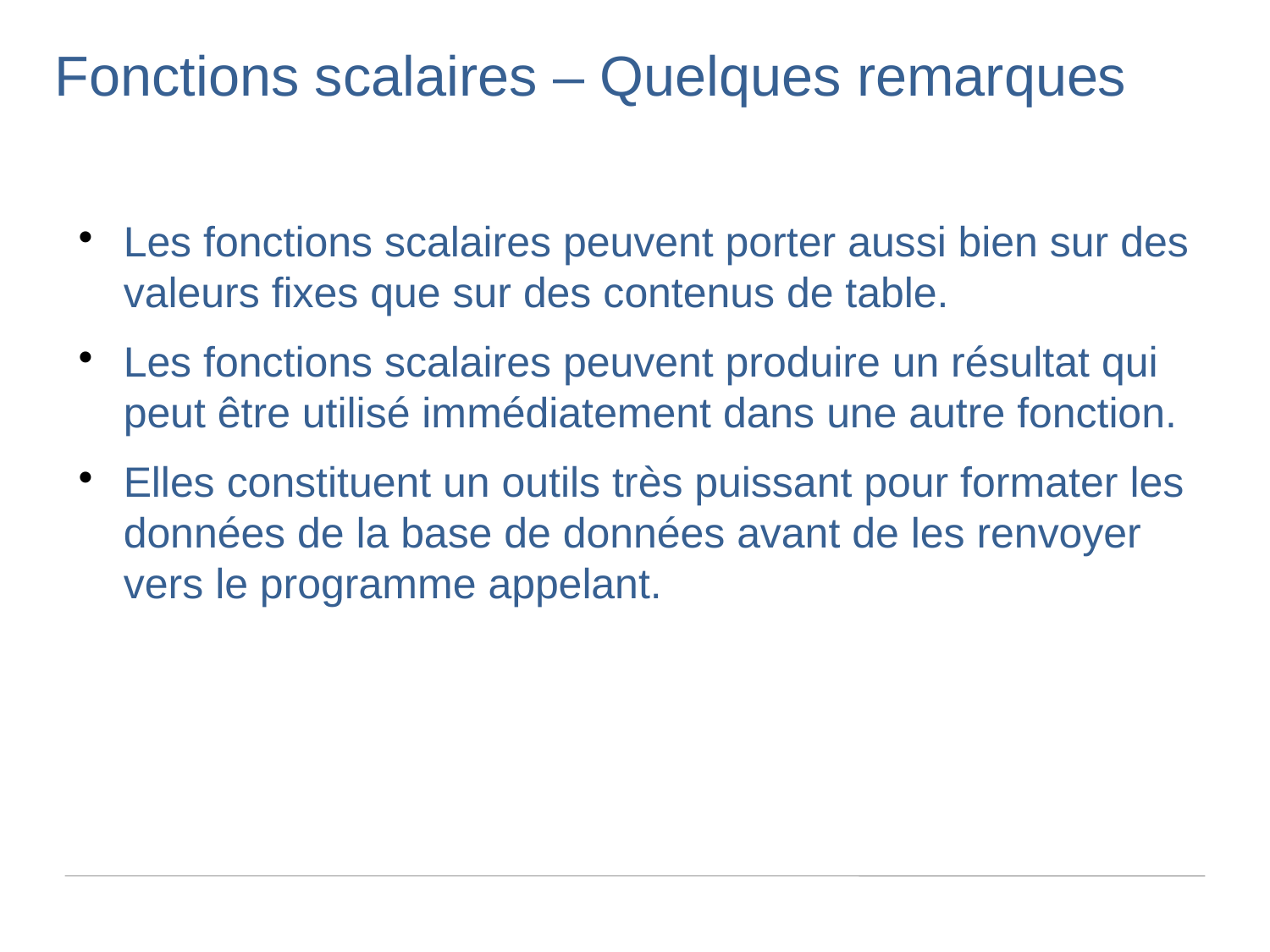

Fonctions scalaires – Quelques remarques

Les fonctions scalaires peuvent porter aussi bien sur des valeurs fixes que sur des contenus de table.
Les fonctions scalaires peuvent produire un résultat qui peut être utilisé immédiatement dans une autre fonction.
Elles constituent un outils très puissant pour formater les données de la base de données avant de les renvoyer vers le programme appelant.